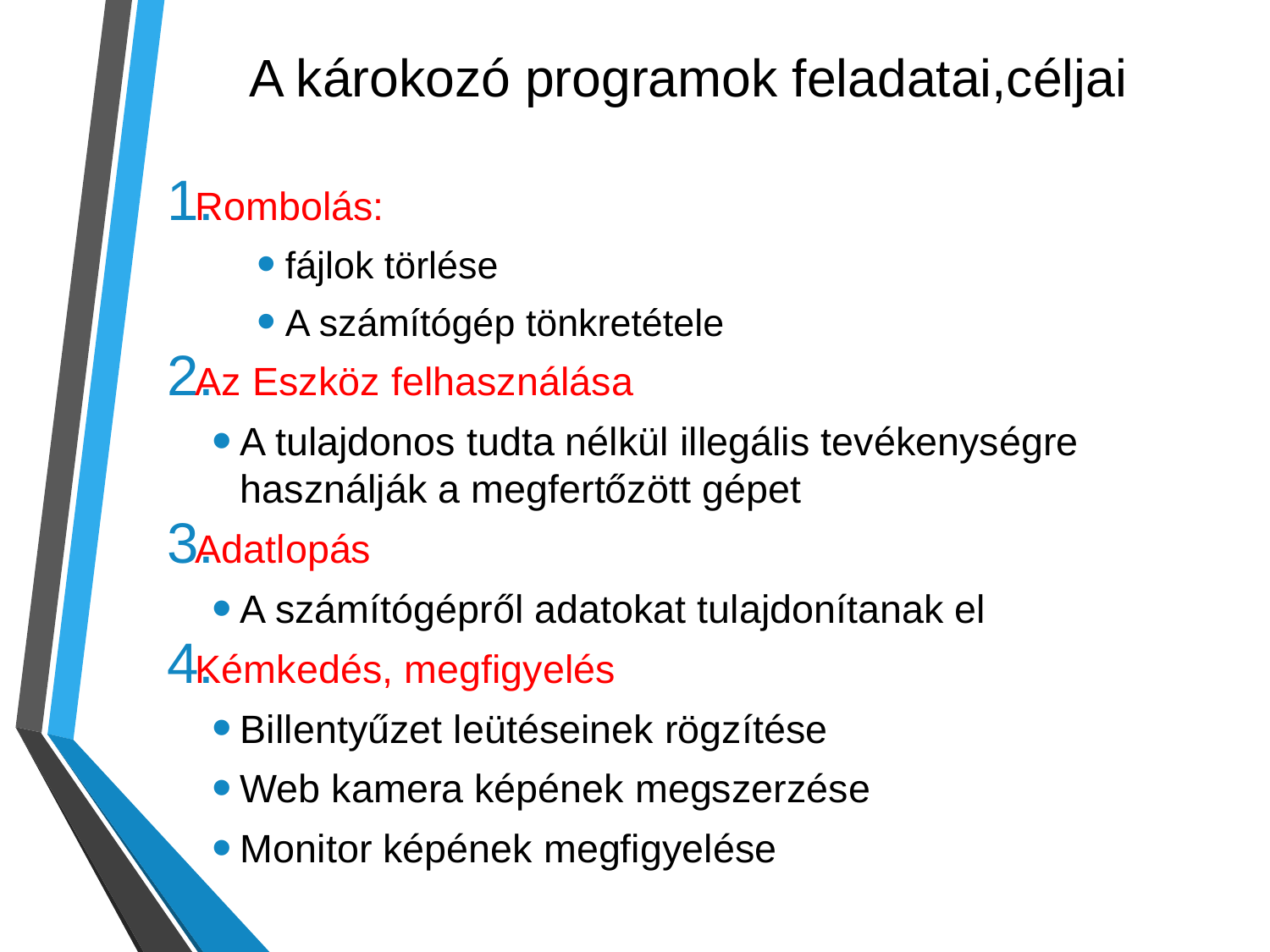

# A károkozó programok feladatai,céljai
Rombolás:
fájlok törlése
A számítógép tönkretétele
Az Eszköz felhasználása
A tulajdonos tudta nélkül illegális tevékenységre használják a megfertőzött gépet
Adatlopás
A számítógépről adatokat tulajdonítanak el
Kémkedés, megfigyelés
Billentyűzet leütéseinek rögzítése
Web kamera képének megszerzése
Monitor képének megfigyelése